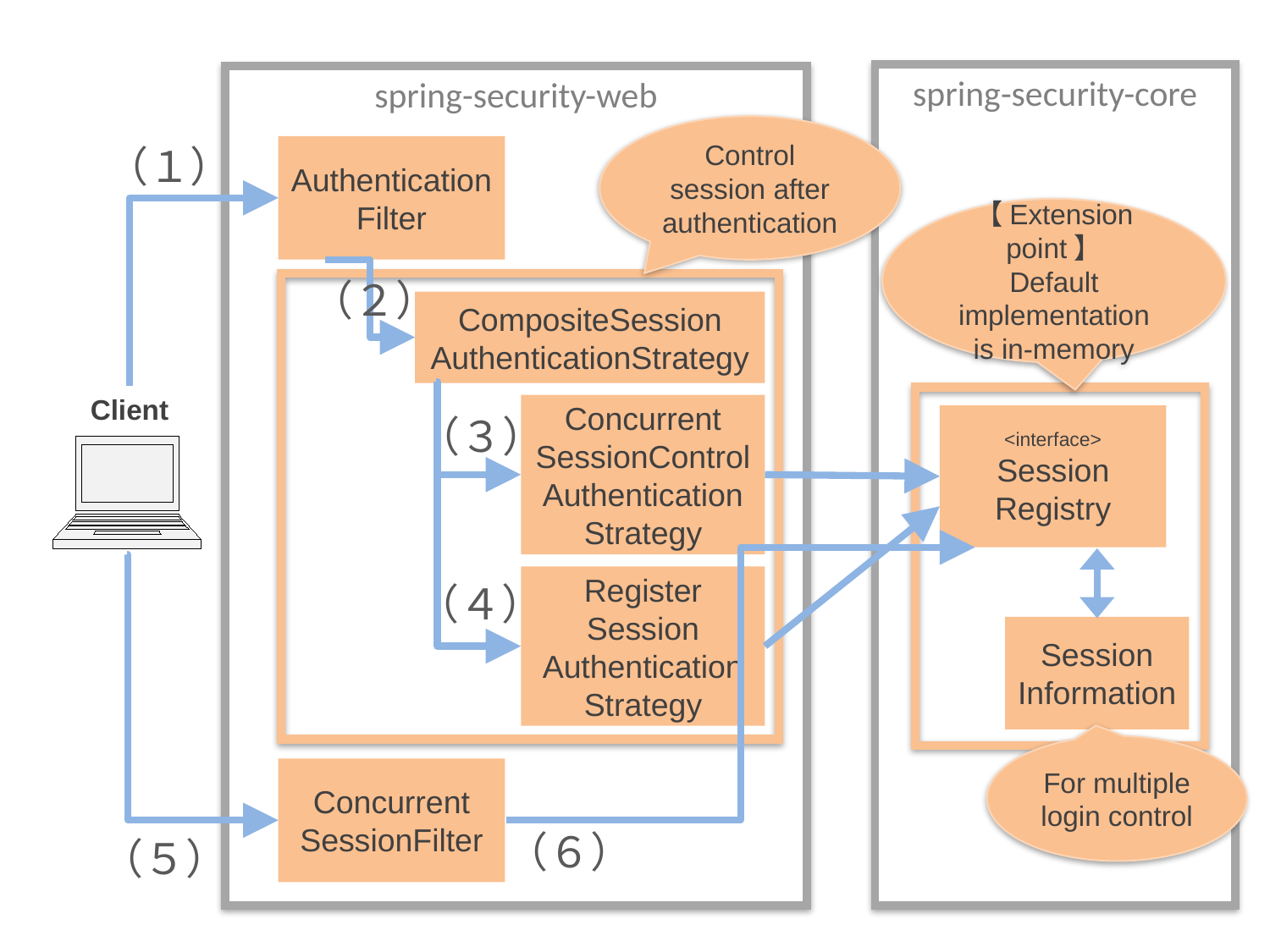

spring-security-core
spring-security-web
Control session after authentication
（１）
Authentication
Filter
【Extension point】
Default implementation is in-memory
（２）

CompositeSession
AuthenticationStrategy
Client

Concurrent
SessionControl
Authentication
Strategy
（３）
<interface>
Session
Registry

Register
Session
Authentication
Strategy
（４）
Session
Information
For multiple login control
Concurrent
SessionFilter
（６）
（５）